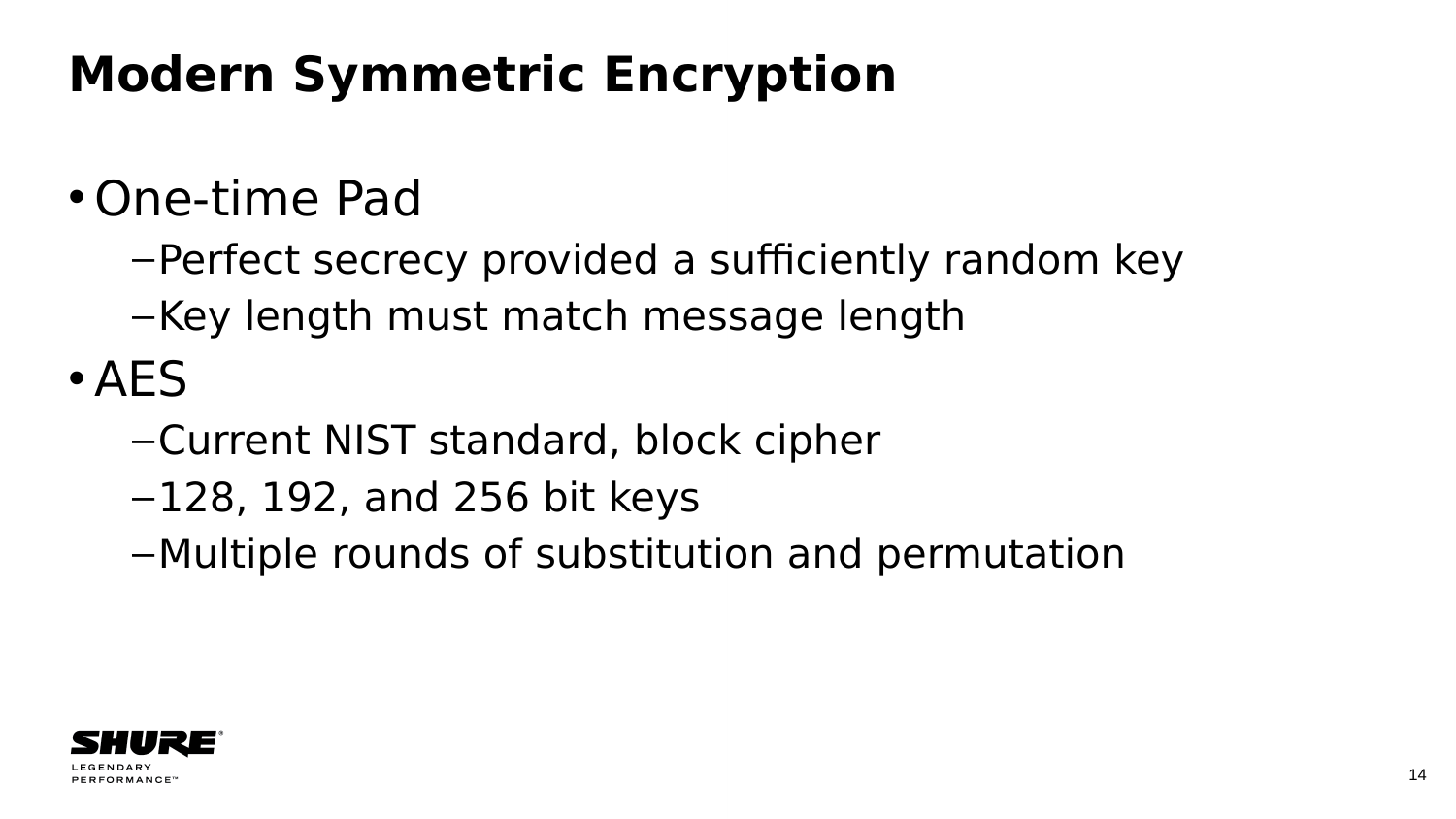

Modern Symmetric Encryption
One-time Pad
Perfect secrecy provided a sufficiently random key
Key length must match message length
AES
Current NIST standard, block cipher
128, 192, and 256 bit keys
Multiple rounds of substitution and permutation

14